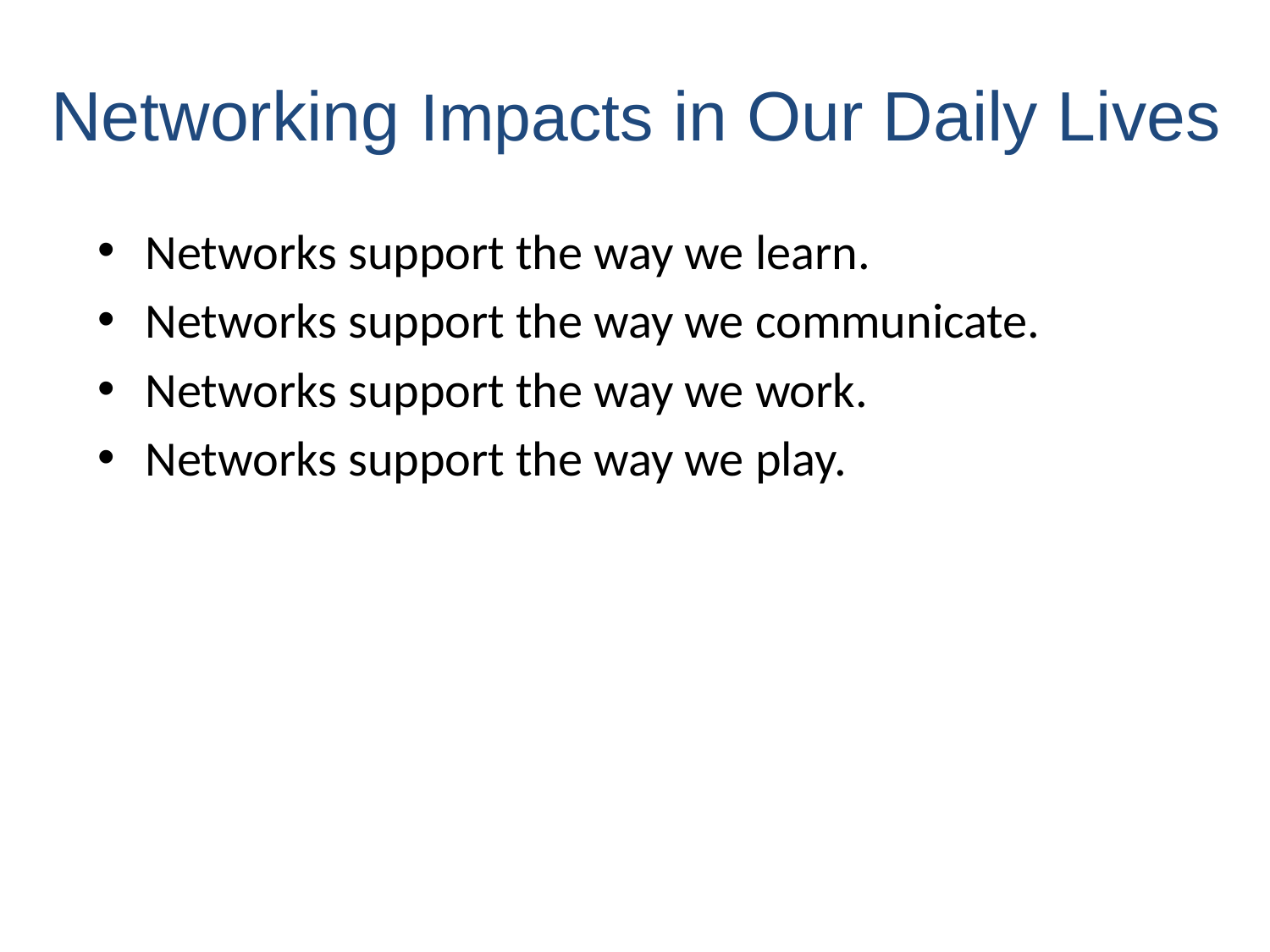

# Networking Impacts in Our Daily Lives
Networks support the way we learn.
Networks support the way we communicate.
Networks support the way we work.
Networks support the way we play.